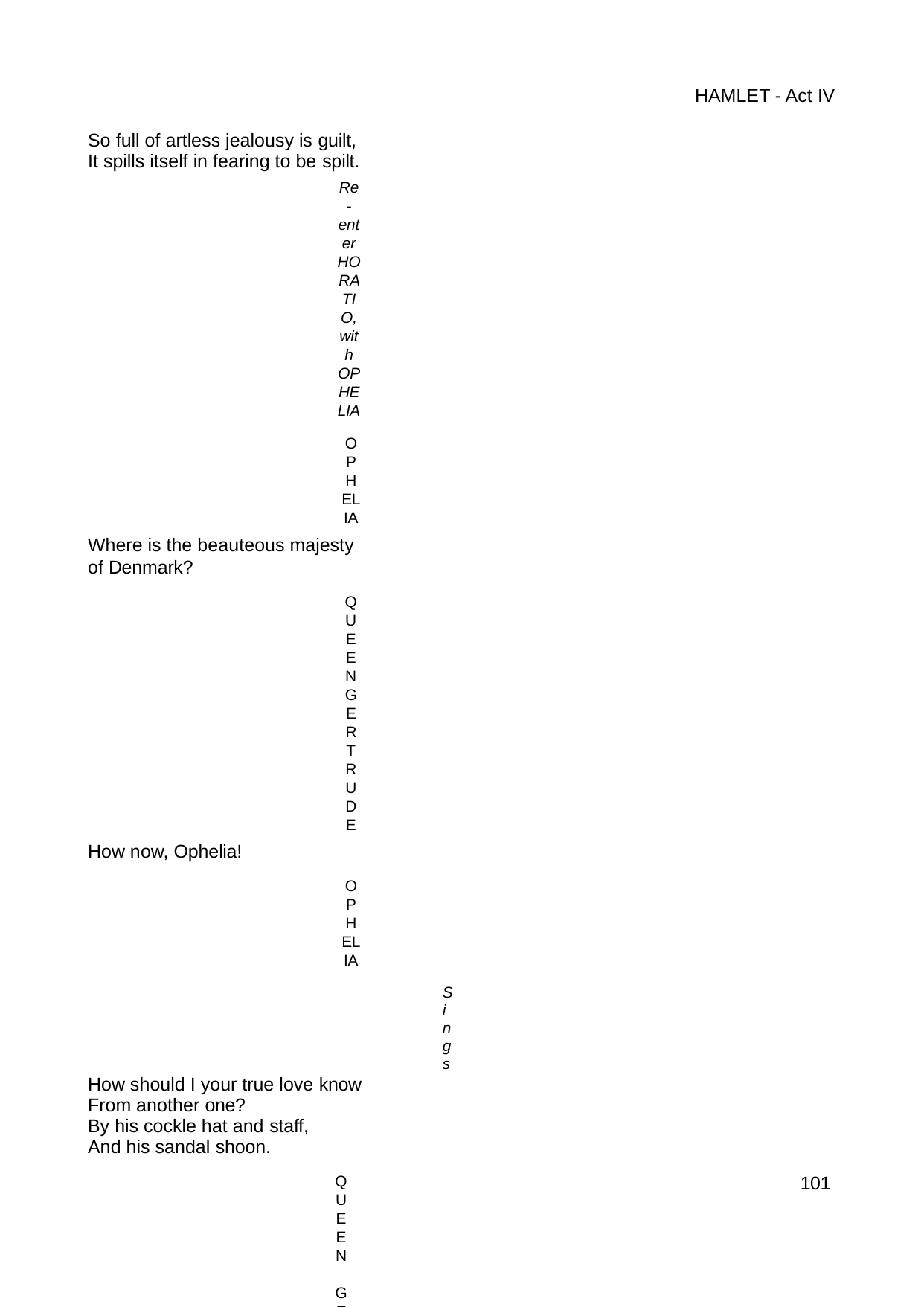

HAMLET - Act IV
So full of artless jealousy is guilt, It spills itself in fearing to be spilt.
Re-enter HORATIO, with OPHELIA
OPHELIA
Where is the beauteous majesty of Denmark?
QUEEN GERTRUDE
How now, Ophelia!
OPHELIA
Sings
How should I your true love know From another one?
By his cockle hat and staff, And his sandal shoon.
QUEEN GERTRUDE
Alas, sweet lady, what imports this song?
OPHELIA
Say you? nay, pray you, mark.
Sings
He is dead and gone, lady, He is dead and gone;
At his head a grass-green turf, At his heels a stone.
QUEEN GERTRUDE
Nay, but, Ophelia,--
OPHELIA
Pray you, mark.
Sings
White his shroud as the mountain snow,--
Enter KING CLAUDIUS
QUEEN GERTRUDE
Alas, look here, my lord.
OPHELIA
Sings
Larded with sweet flowers
Which bewept to the grave did go With true-love showers.
KING CLAUDIUS
How do you, pretty lady?
101